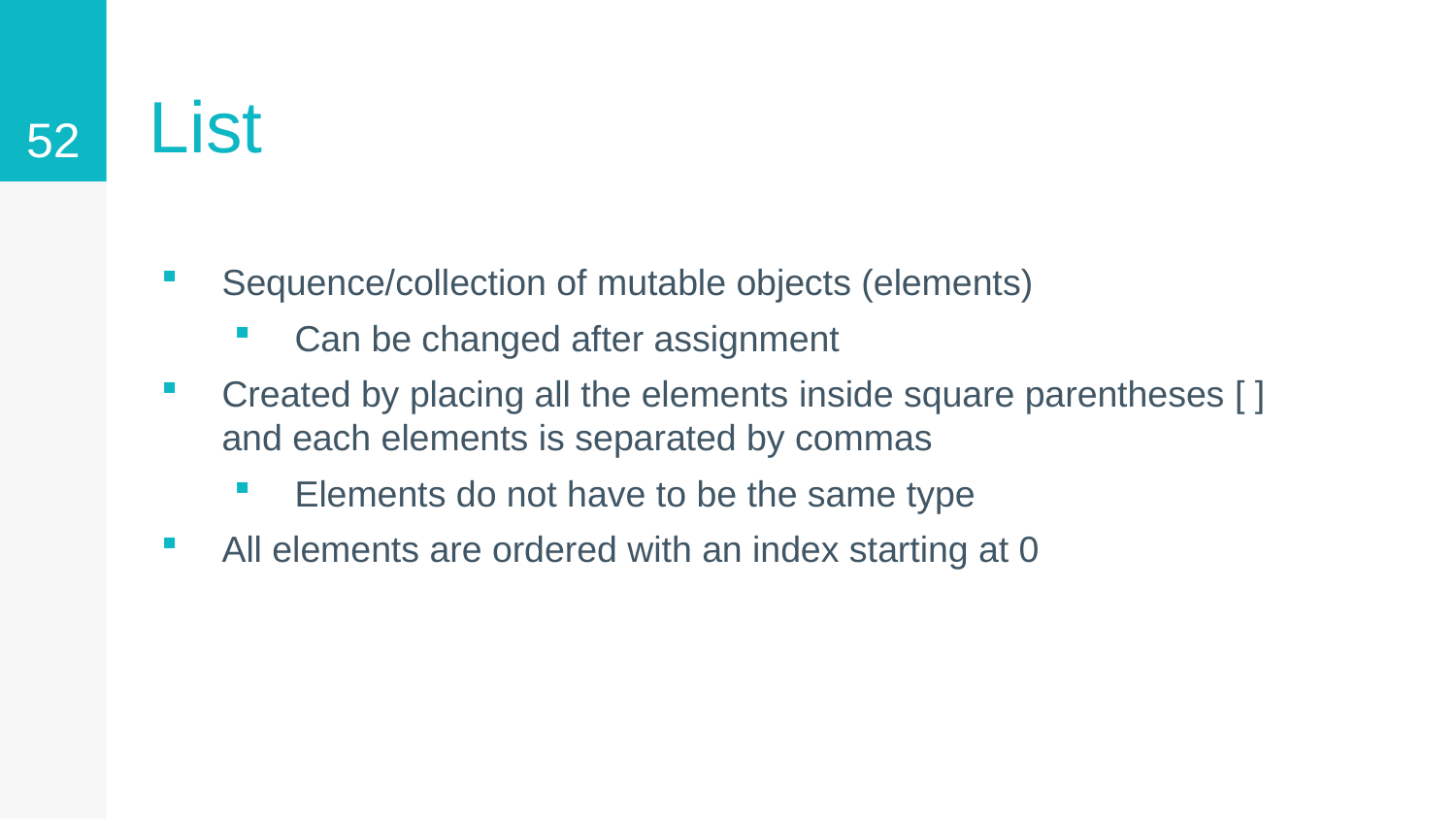

52
# List
Sequence/collection of mutable objects (elements)
Can be changed after assignment
Created by placing all the elements inside square parentheses [ ] and each elements is separated by commas
Elements do not have to be the same type
All elements are ordered with an index starting at 0